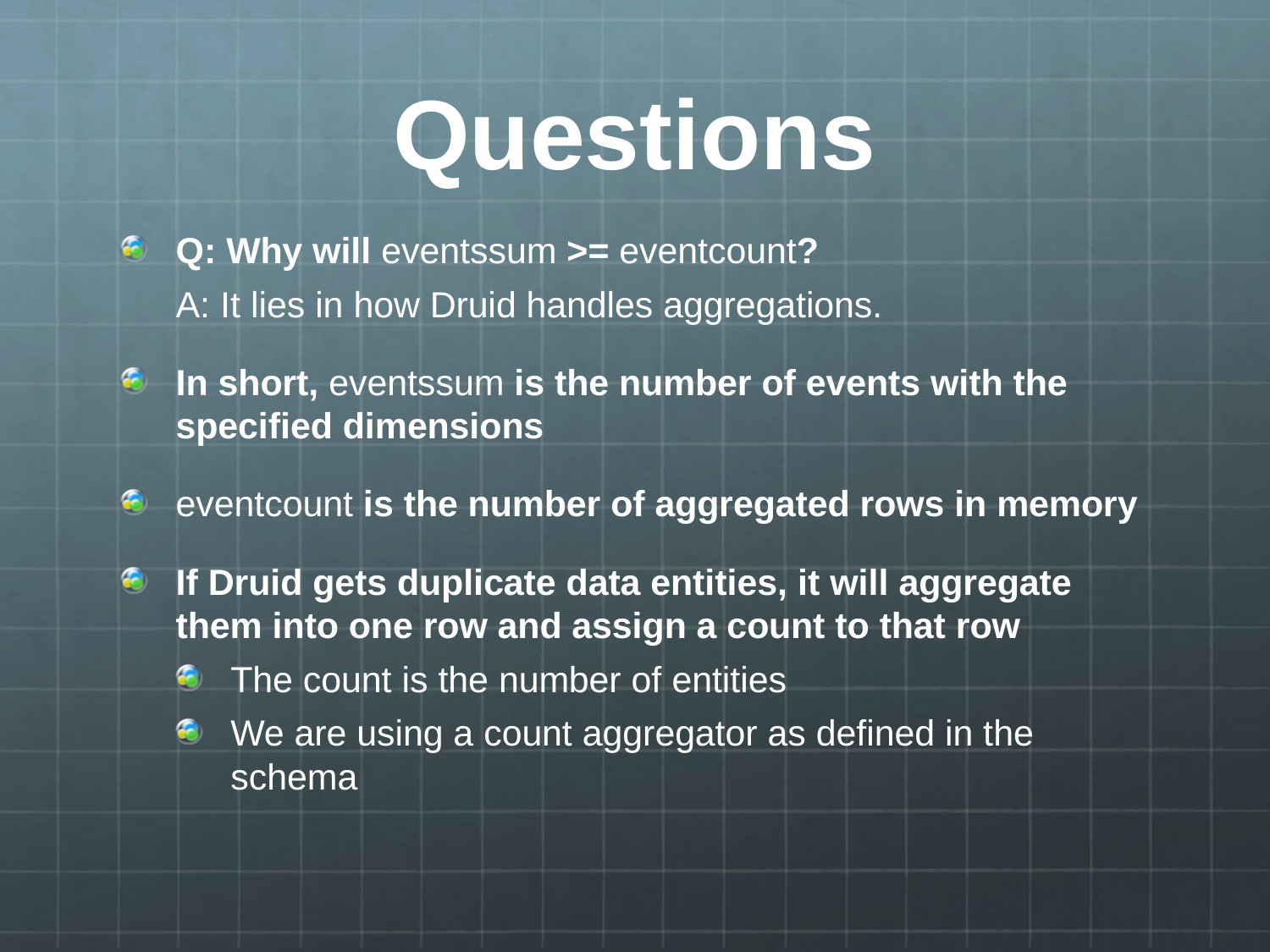

# Questions
Q: Why will eventssum >= eventcount?
A: It lies in how Druid handles aggregations.
In short, eventssum is the number of events with the specified dimensions
eventcount is the number of aggregated rows in memory
If Druid gets duplicate data entities, it will aggregate them into one row and assign a count to that row
The count is the number of entities
We are using a count aggregator as defined in the schema